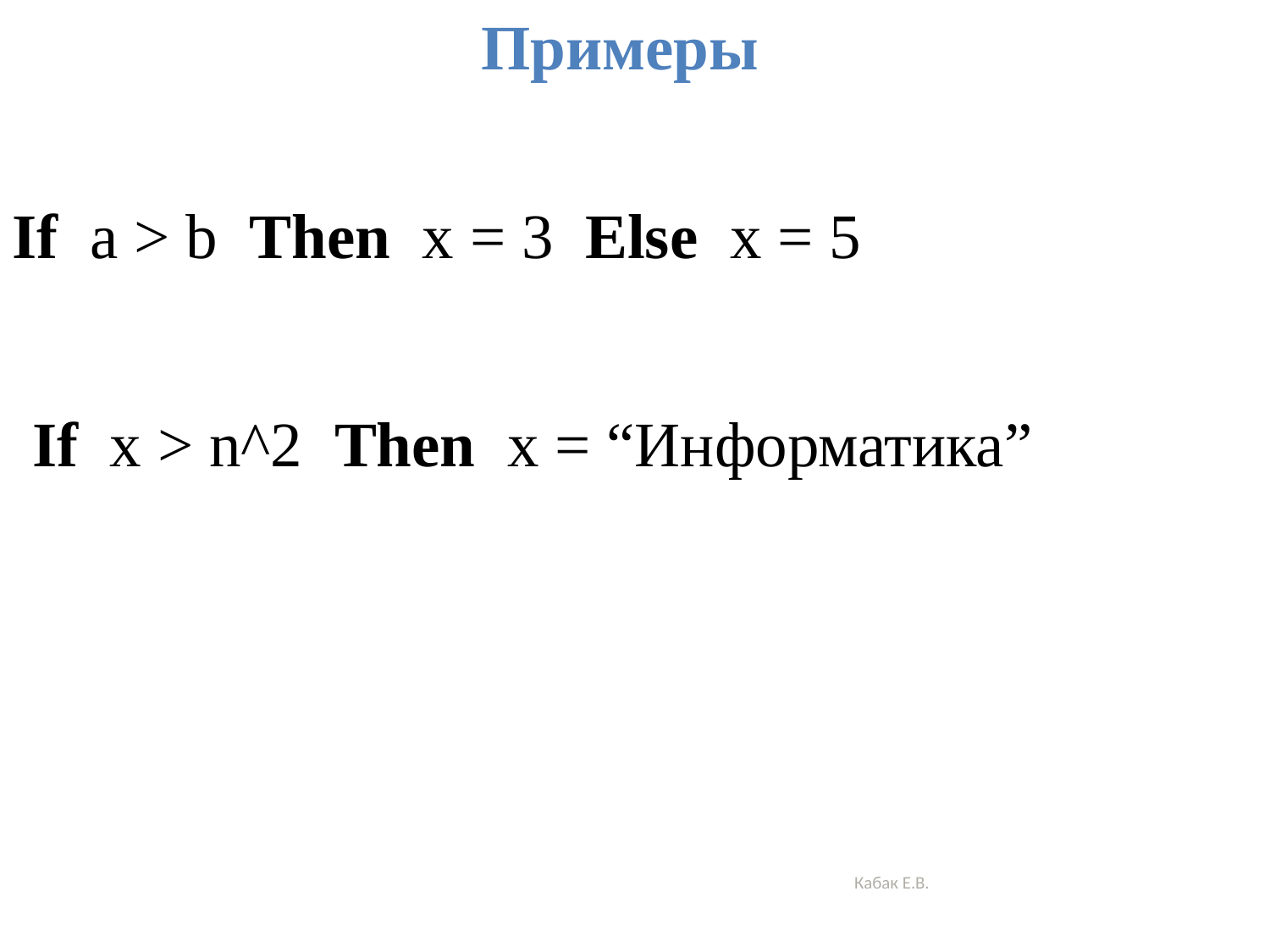

Примеры
If  a > b  Then  x = 3  Else  x = 5

If  x > n^2  Then  x = “Информатика”

Кабак Е.В.